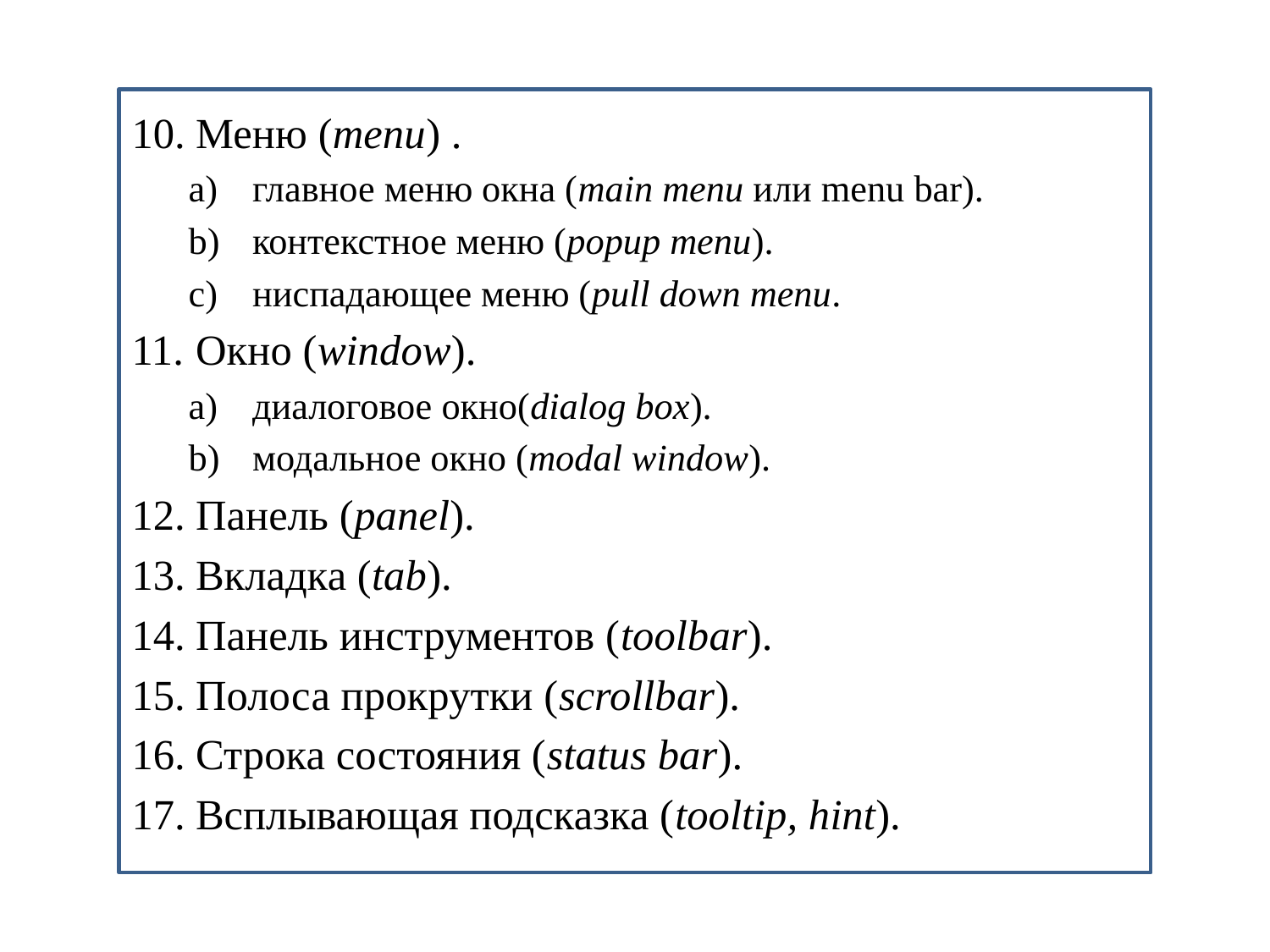

Меню (menu) .
главное меню окна (main menu или menu bar).
контекстное меню (popup menu).
ниспадающее меню (pull down menu.
Окно (window).
диалоговое окно(dialog box).
модальное окно (modal window).
Панель (panel).
Вкладка (tab).
Панель инструментов (toolbar).
Полоса прокрутки (scrollbar).
Строка состояния (status bar).
Всплывающая подсказка (tooltip, hint).